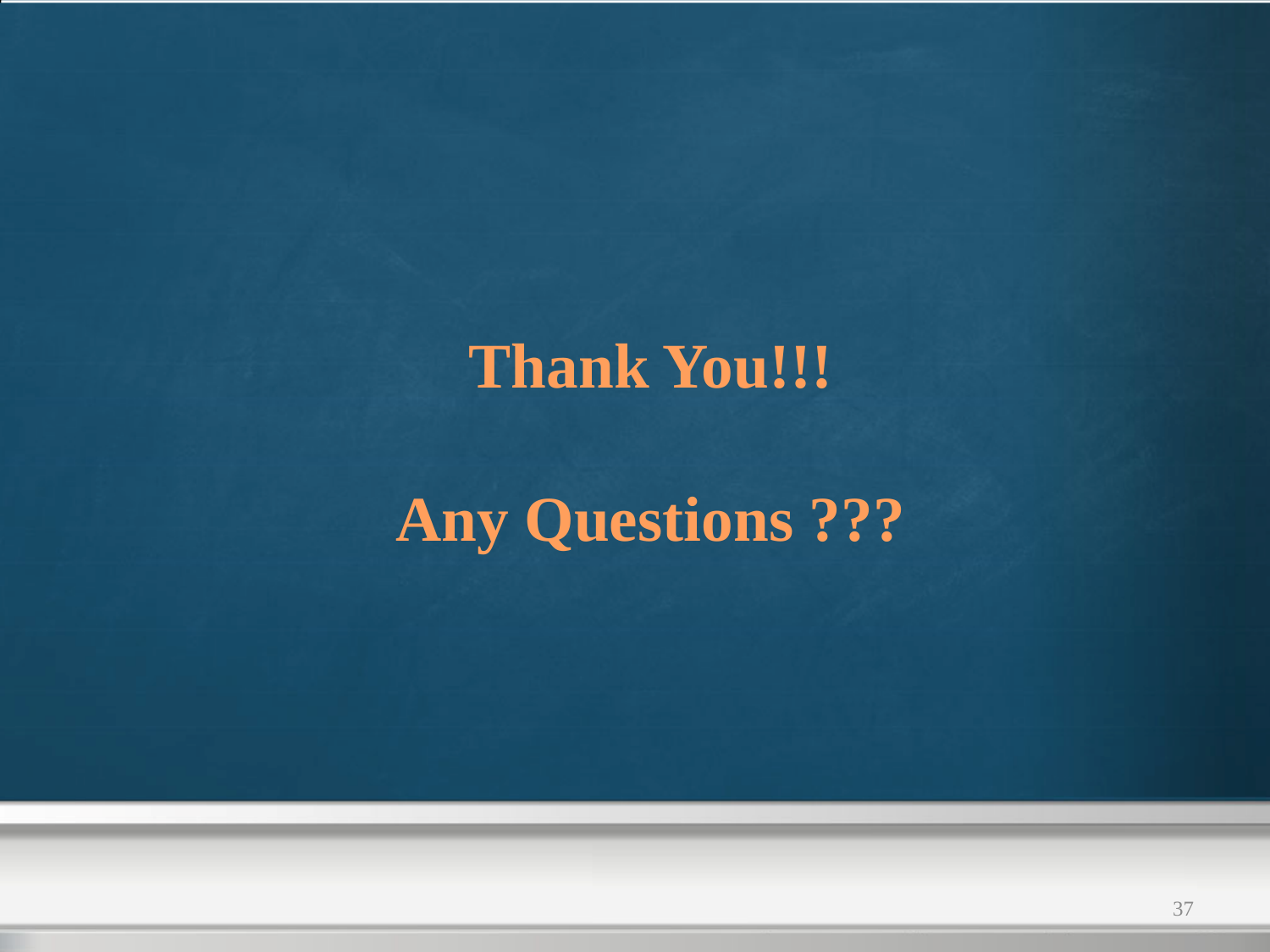

# Thank You!!! Any Questions ???
37